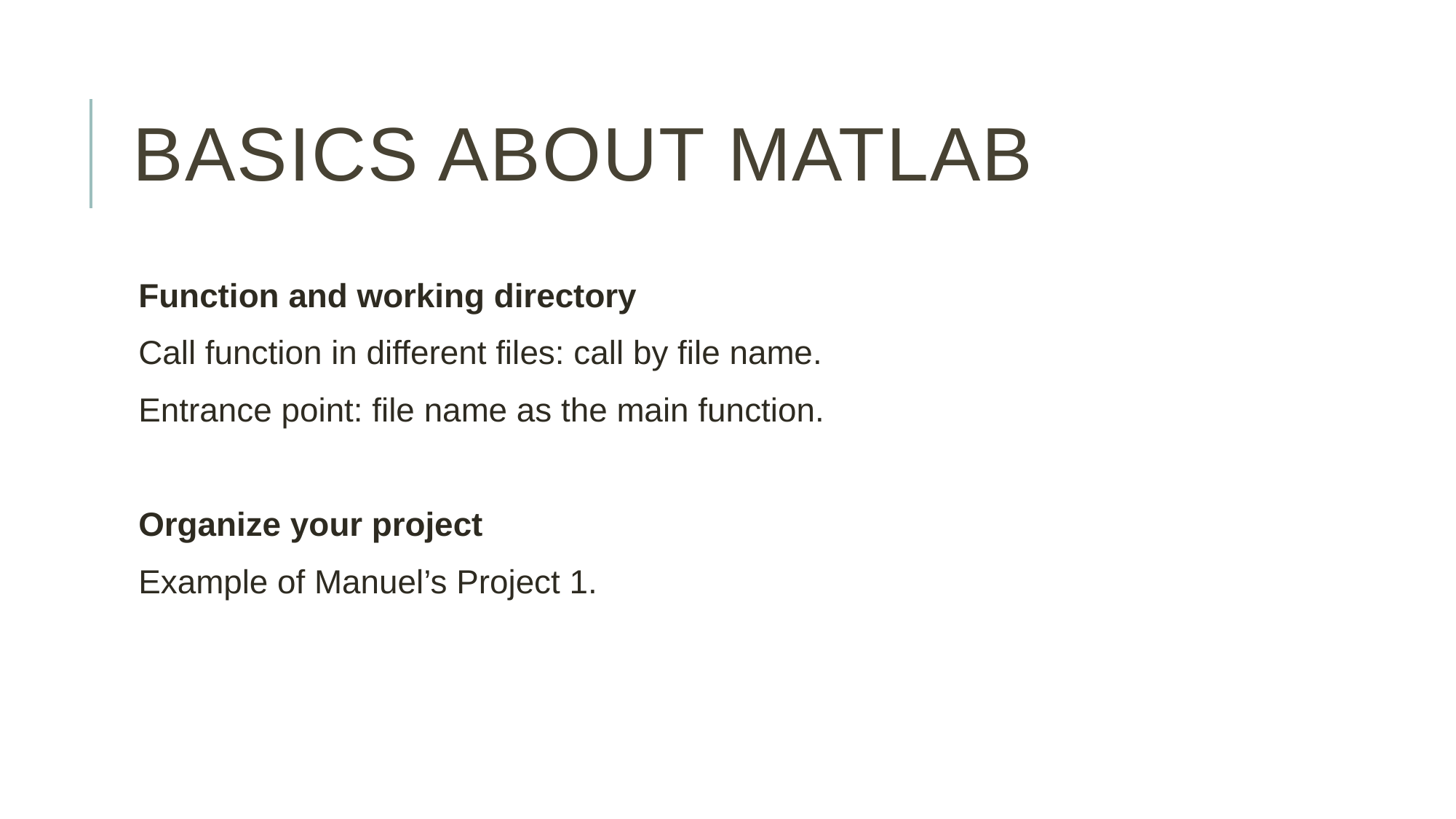

# BASICS ABOUT MATLAB
Function and working directory
Call function in different files: call by file name.
Entrance point: file name as the main function.

Organize your project
Example of Manuel’s Project 1.